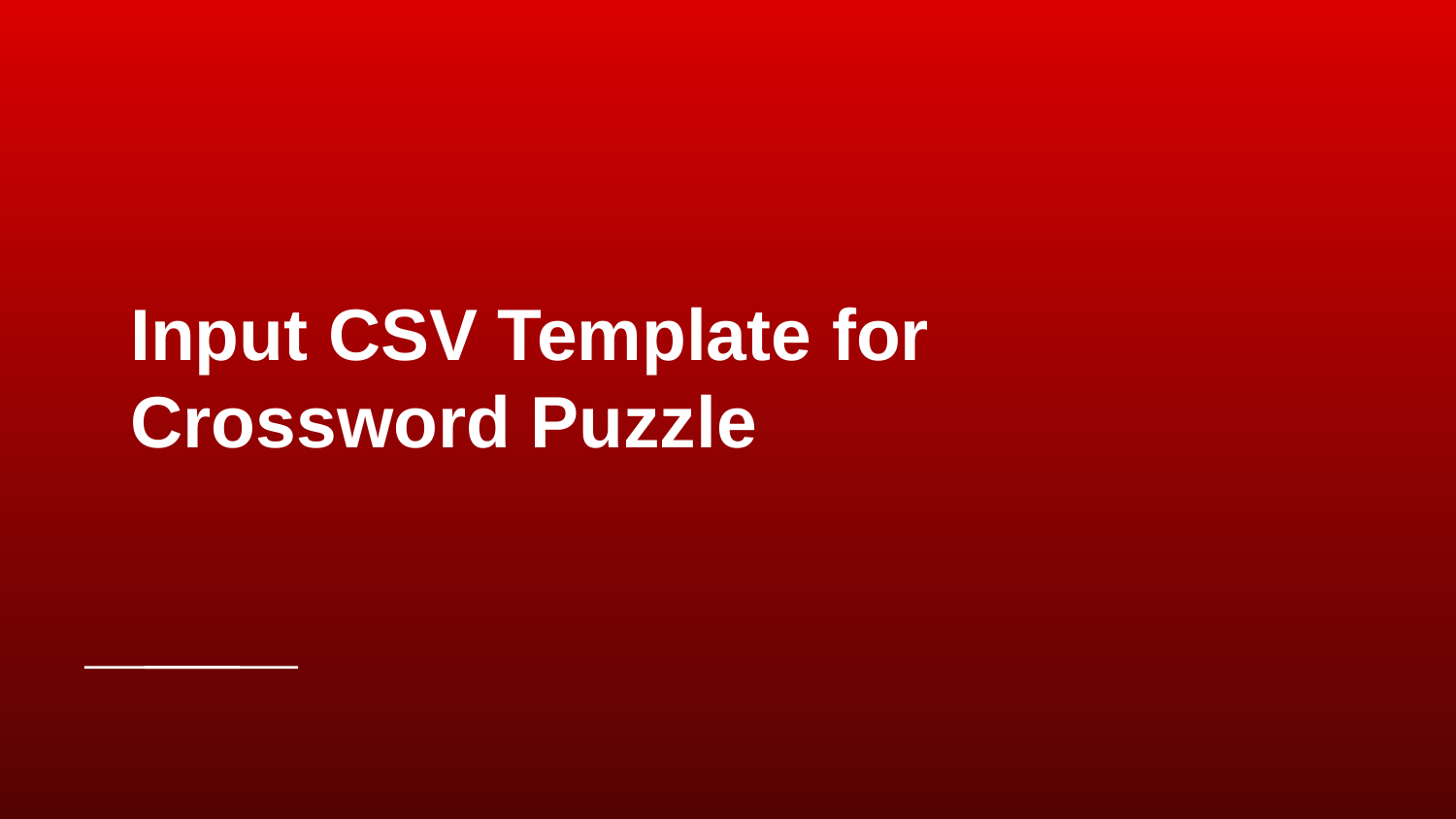

# Input CSV Template for Crossword Puzzle